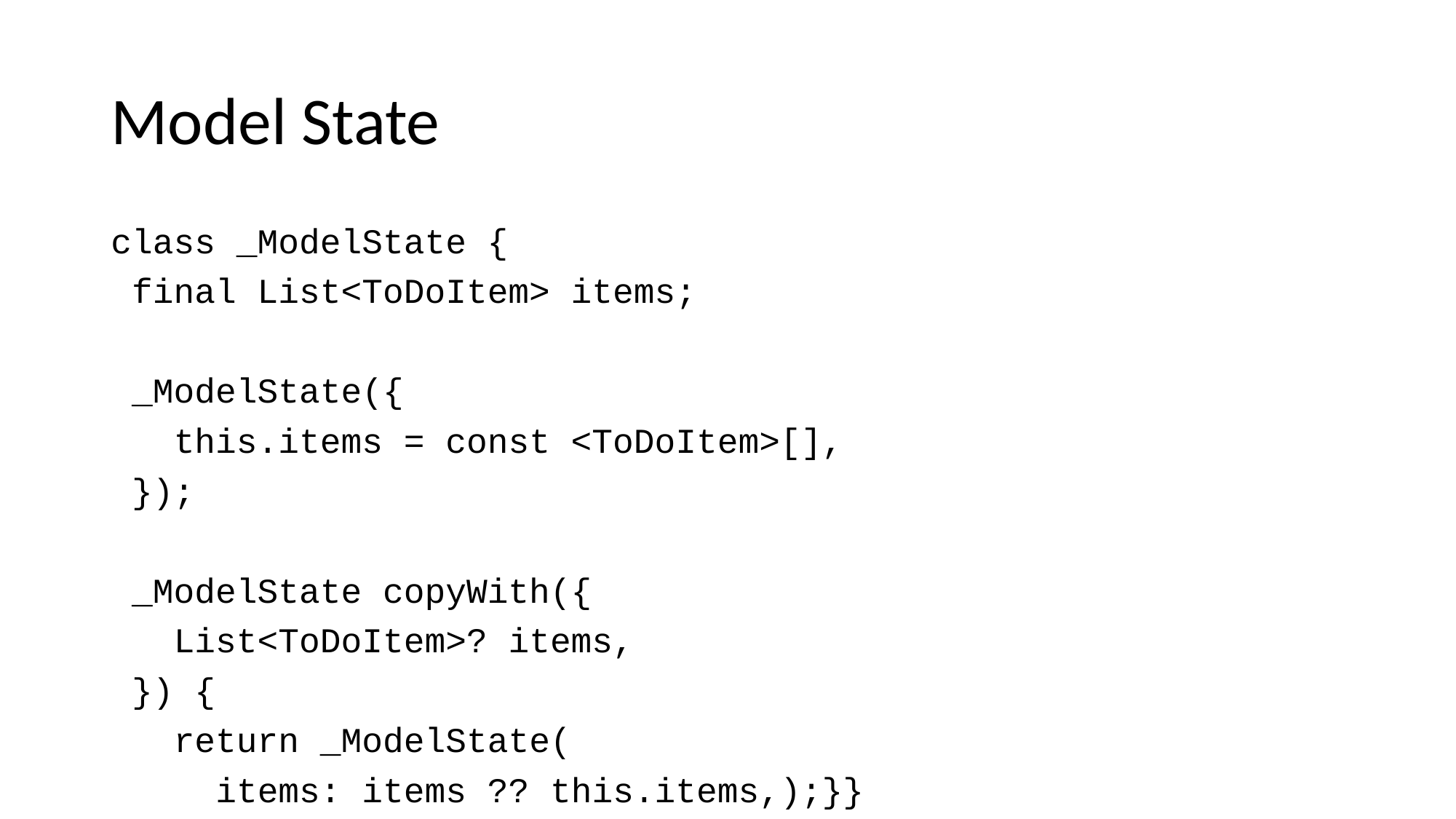

# Model State
class _ModelState {
 final List<ToDoItem> items;

 _ModelState({
   this.items = const <ToDoItem>[],
 });

 _ModelState copyWith({
   List<ToDoItem>? items,
 }) {
   return _ModelState(
     items: items ?? this.items,);}}